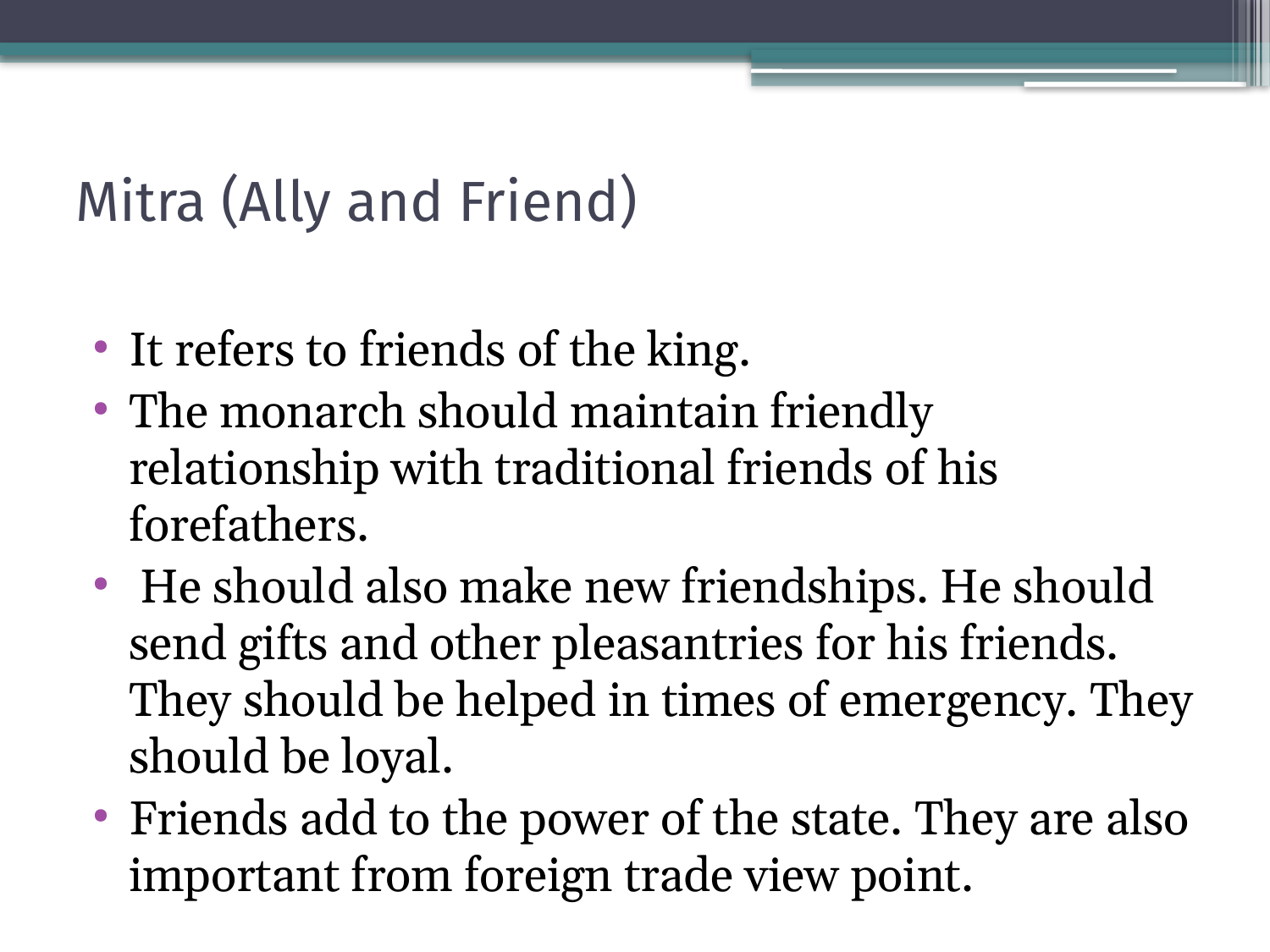

# Mitra (Ally and Friend)
It refers to friends of the king.
The monarch should maintain friendly relationship with traditional friends of his forefathers.
 He should also make new friendships. He should send gifts and other pleasantries for his friends. They should be helped in times of emergency. They should be loyal.
Friends add to the power of the state. They are also important from foreign trade view point.